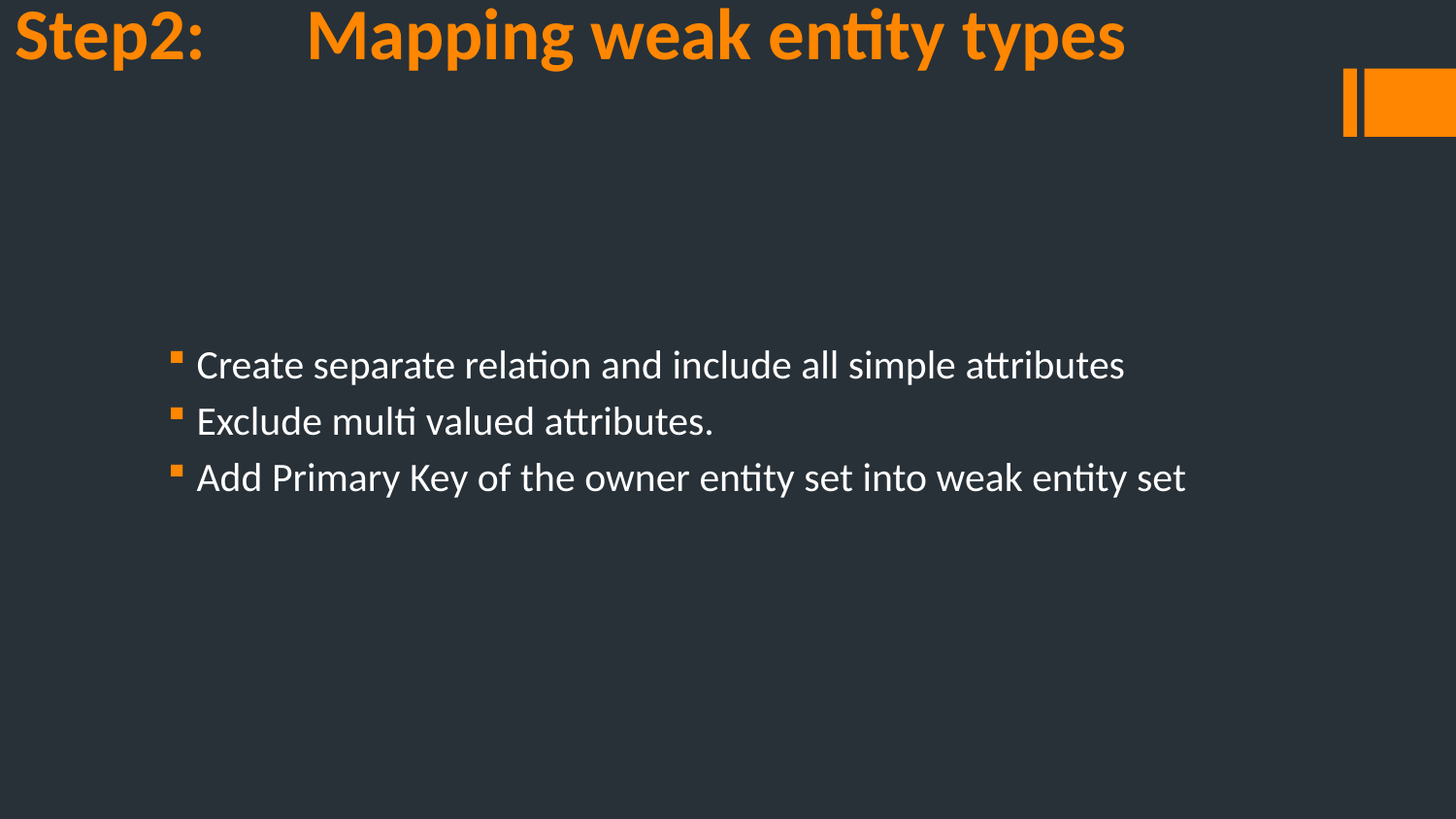

# Step2:	Mapping weak entity types
Create separate relation and include all simple attributes
Exclude multi valued attributes.
Add Primary Key of the owner entity set into weak entity set